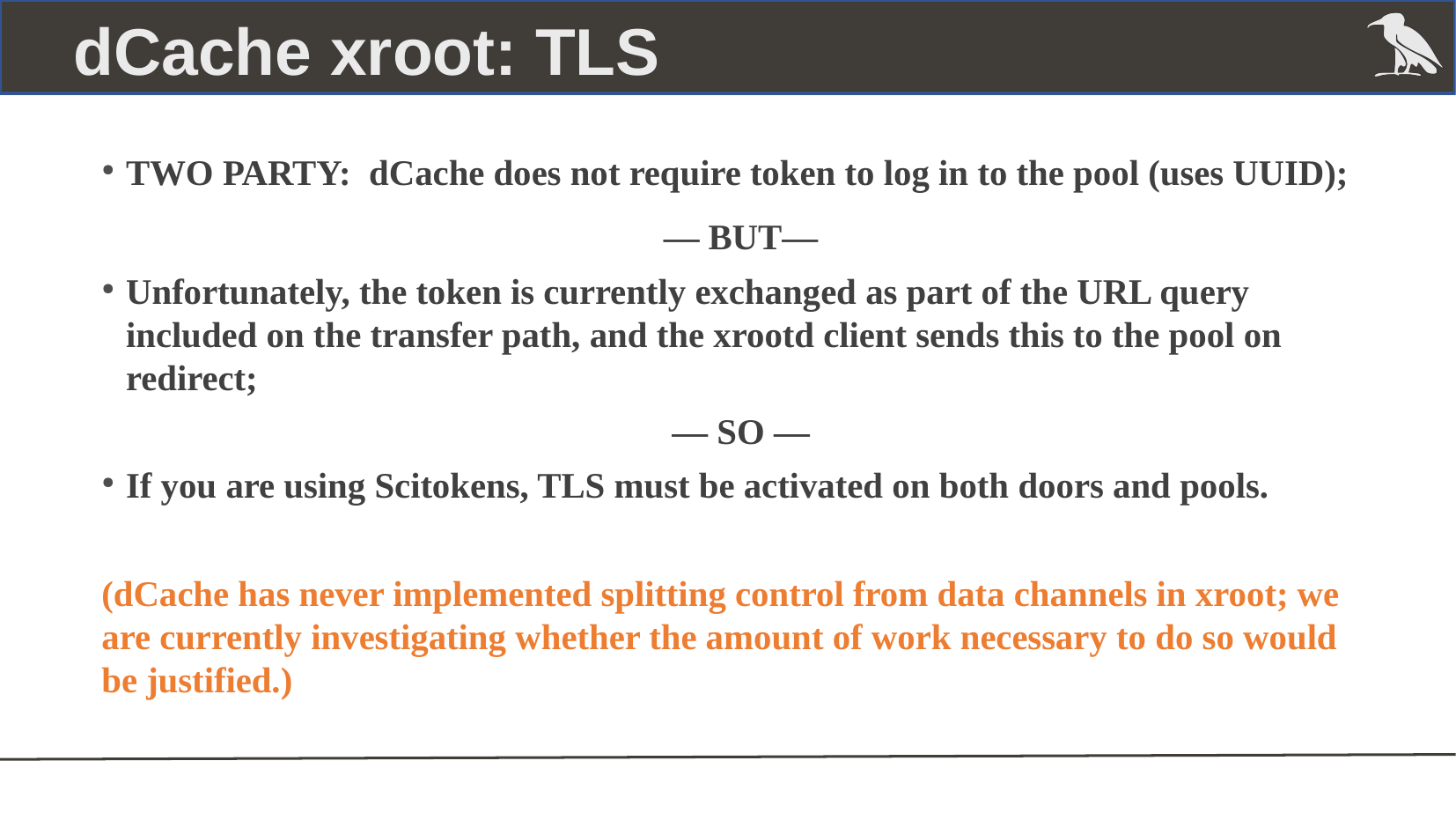

dCache xroot: TLS
TWO PARTY:  dCache does not require token to log in to the pool (uses UUID);
— BUT—
Unfortunately, the token is currently exchanged as part of the URL query included on the transfer path, and the xrootd client sends this to the pool on redirect;
— SO —
If you are using Scitokens, TLS must be activated on both doors and pools.

(dCache has never implemented splitting control from data channels in xroot; we are currently investigating whether the amount of work necessary to do so would be justified.)